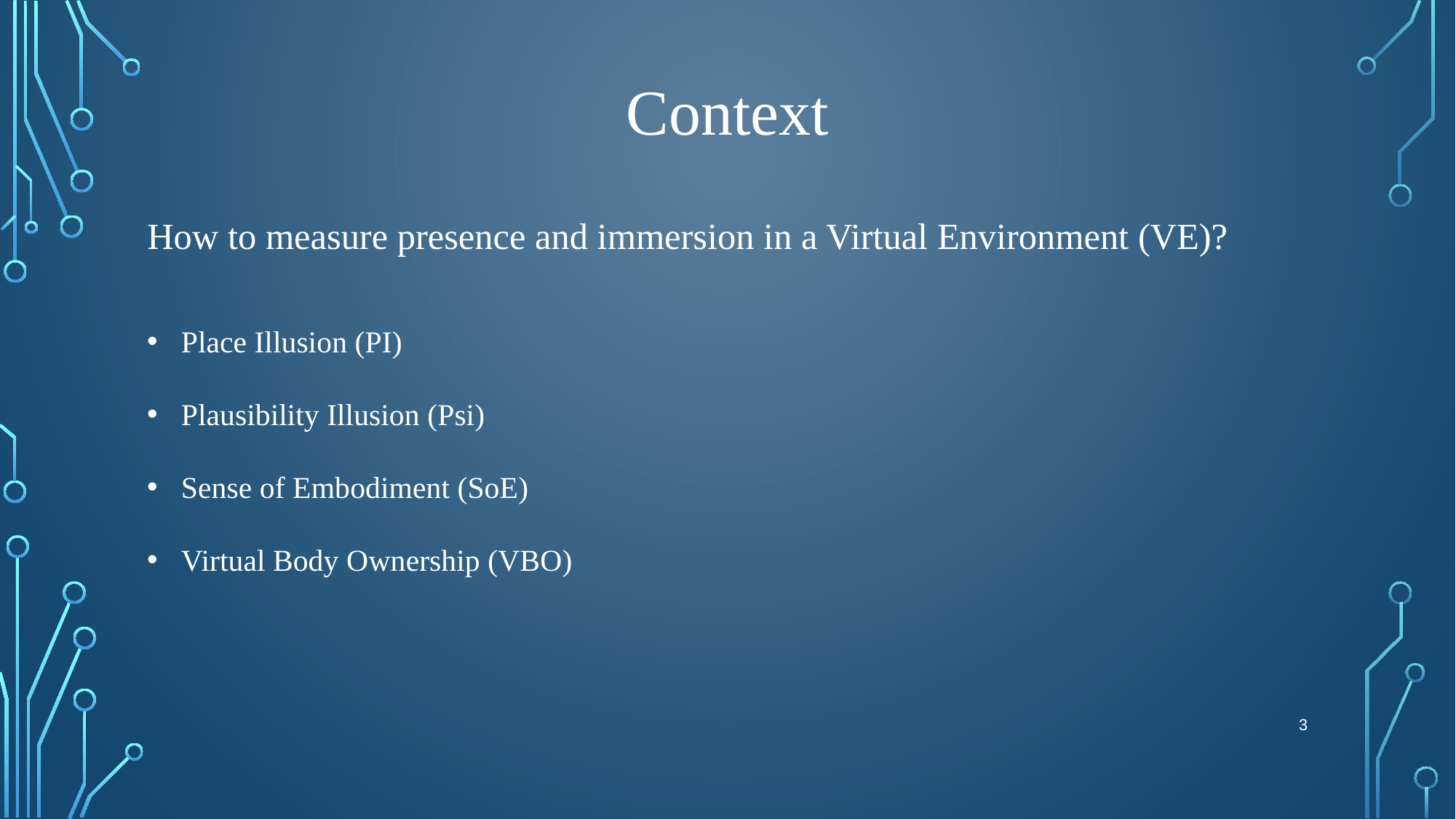

# Context
How to measure presence and immersion in a Virtual Environment (VE)?
Place Illusion (PI)

Plausibility Illusion (Psi)

Sense of Embodiment (SoE)

Virtual Body Ownership (VBO)
3